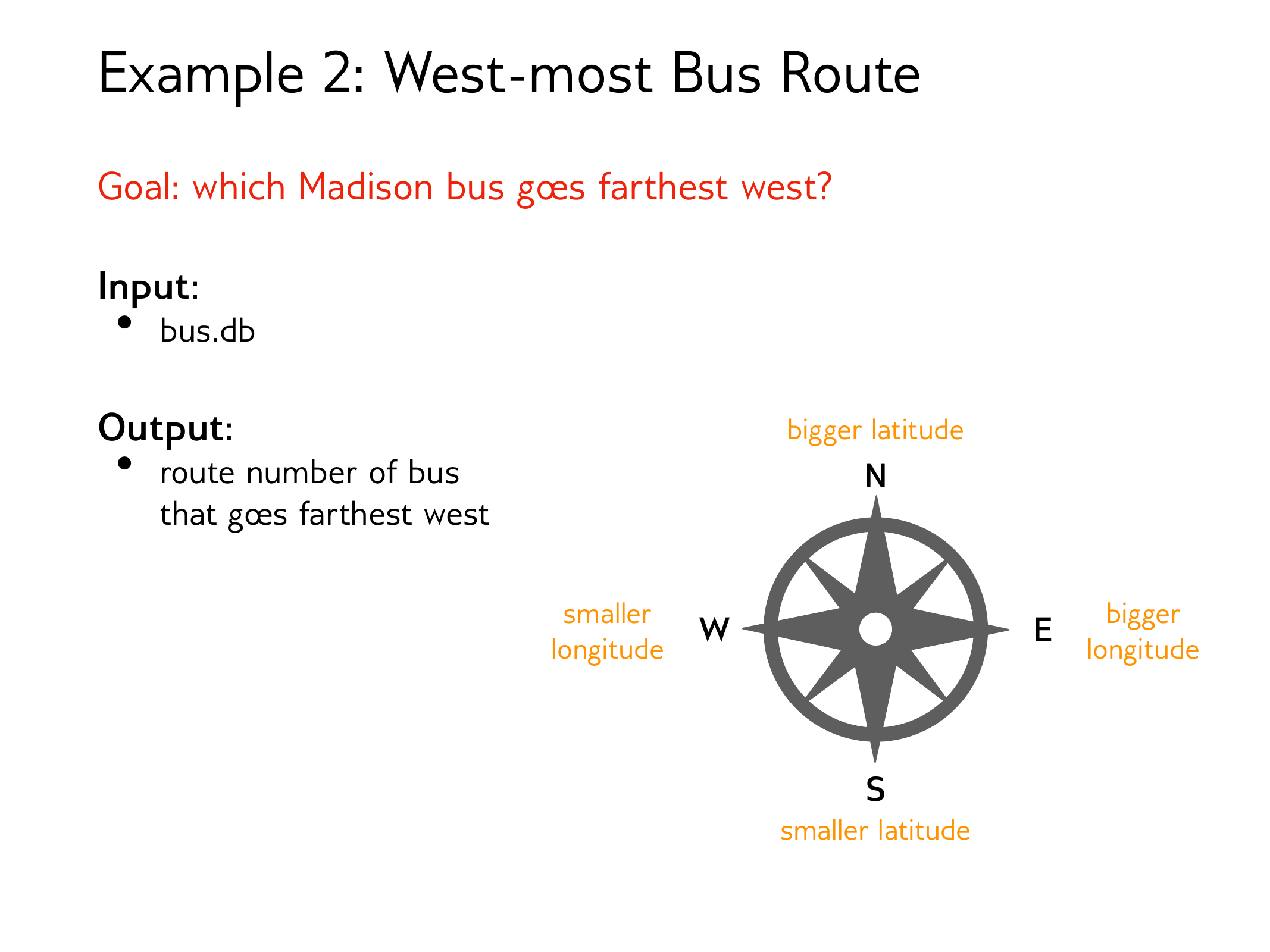

# Example 2: West-most Bus Route
Goal: which Madison bus goes farthest west?
Input:
bus.db
Output:
route number of bus
that goes farthest west
bigger latitude
N

smaller
longitude
bigger
longitude
W
E
S
smaller latitude